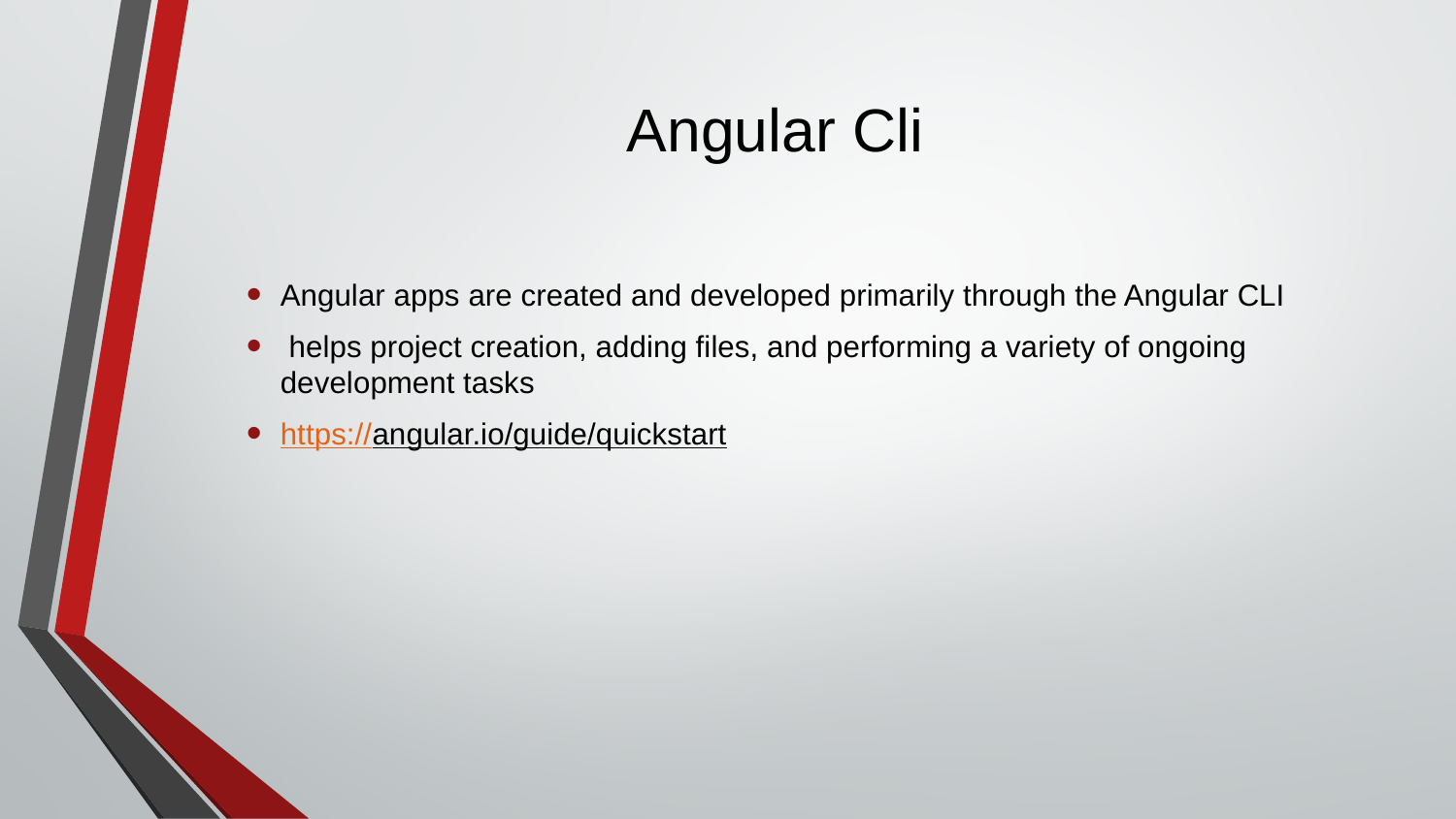

# Angular Cli
Angular apps are created and developed primarily through the Angular CLI
 helps project creation, adding files, and performing a variety of ongoing development tasks
https://angular.io/guide/quickstart